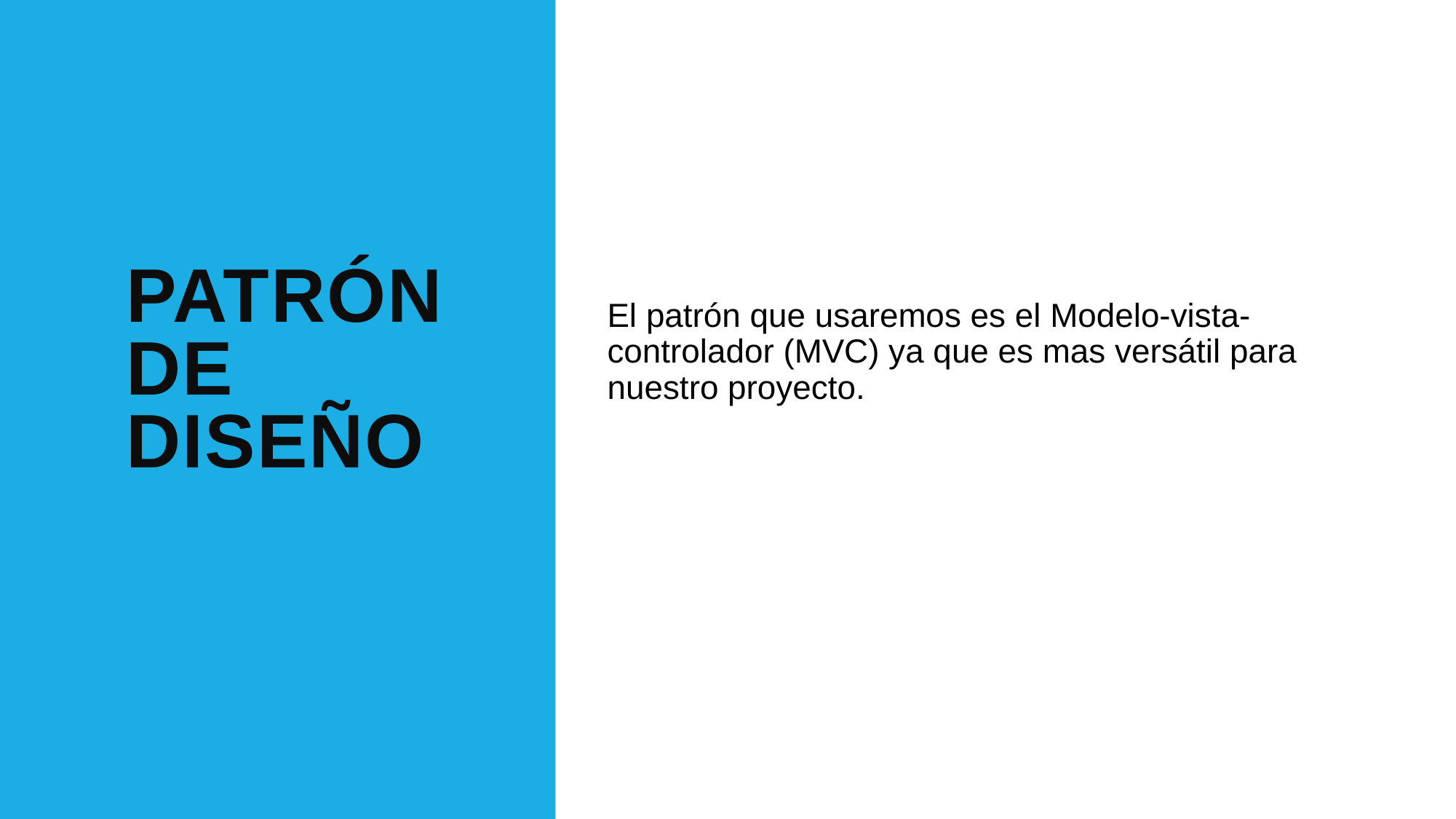

# PATRÓN DE DISEÑO
El patrón que usaremos es el Modelo-vista-controlador (MVC) ya que es mas versátil para nuestro proyecto.